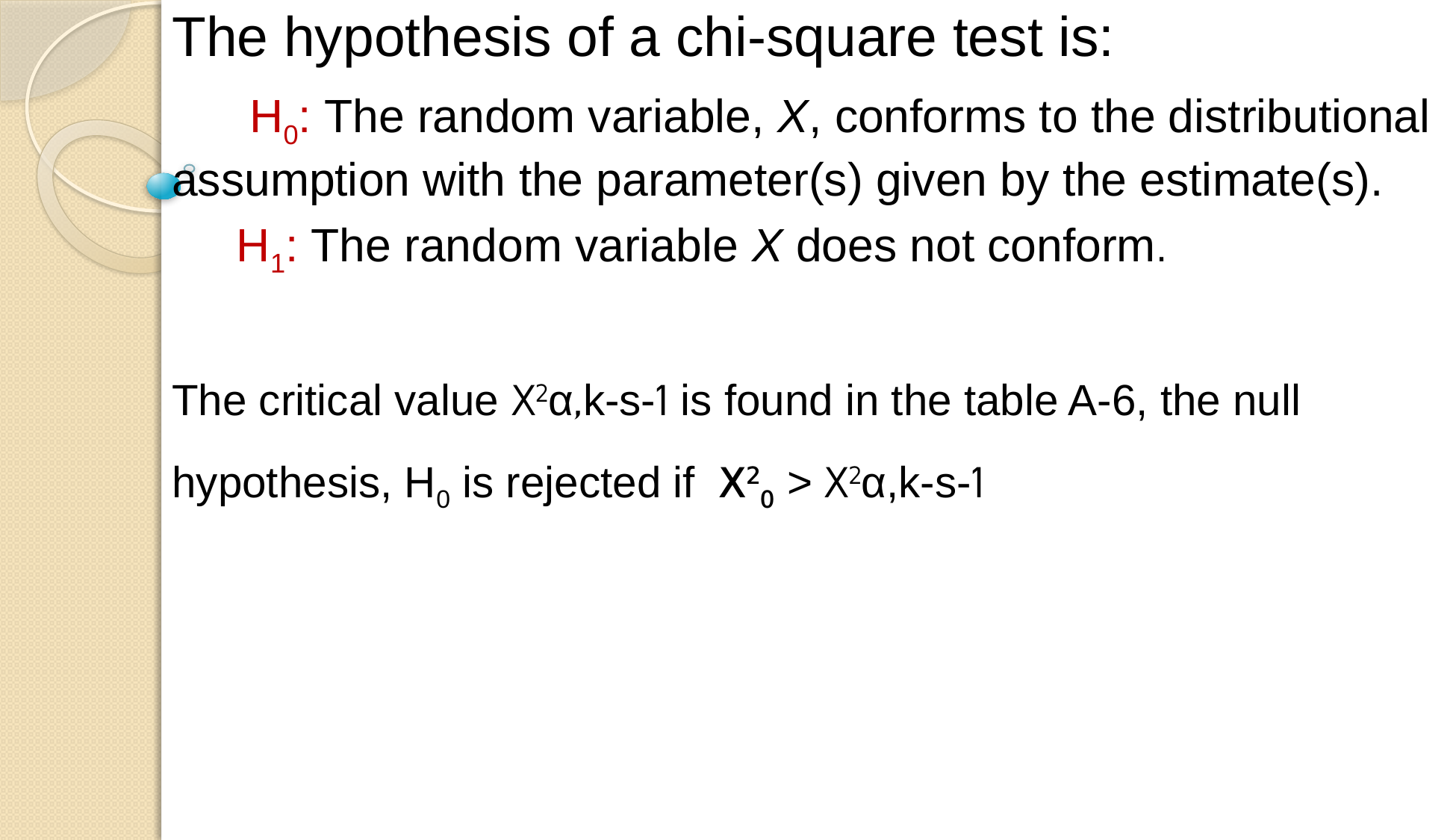

The hypothesis of a chi-square test is:
     H0: The random variable, X, conforms to the distributional  assumption with the parameter(s) given by the estimate(s).
     H1: The random variable X does not conform.

The critical value X2α,k-s-1 is found in the table A-6, the null hypothesis, H0 is rejected if  X20 > X2α,k-s-1